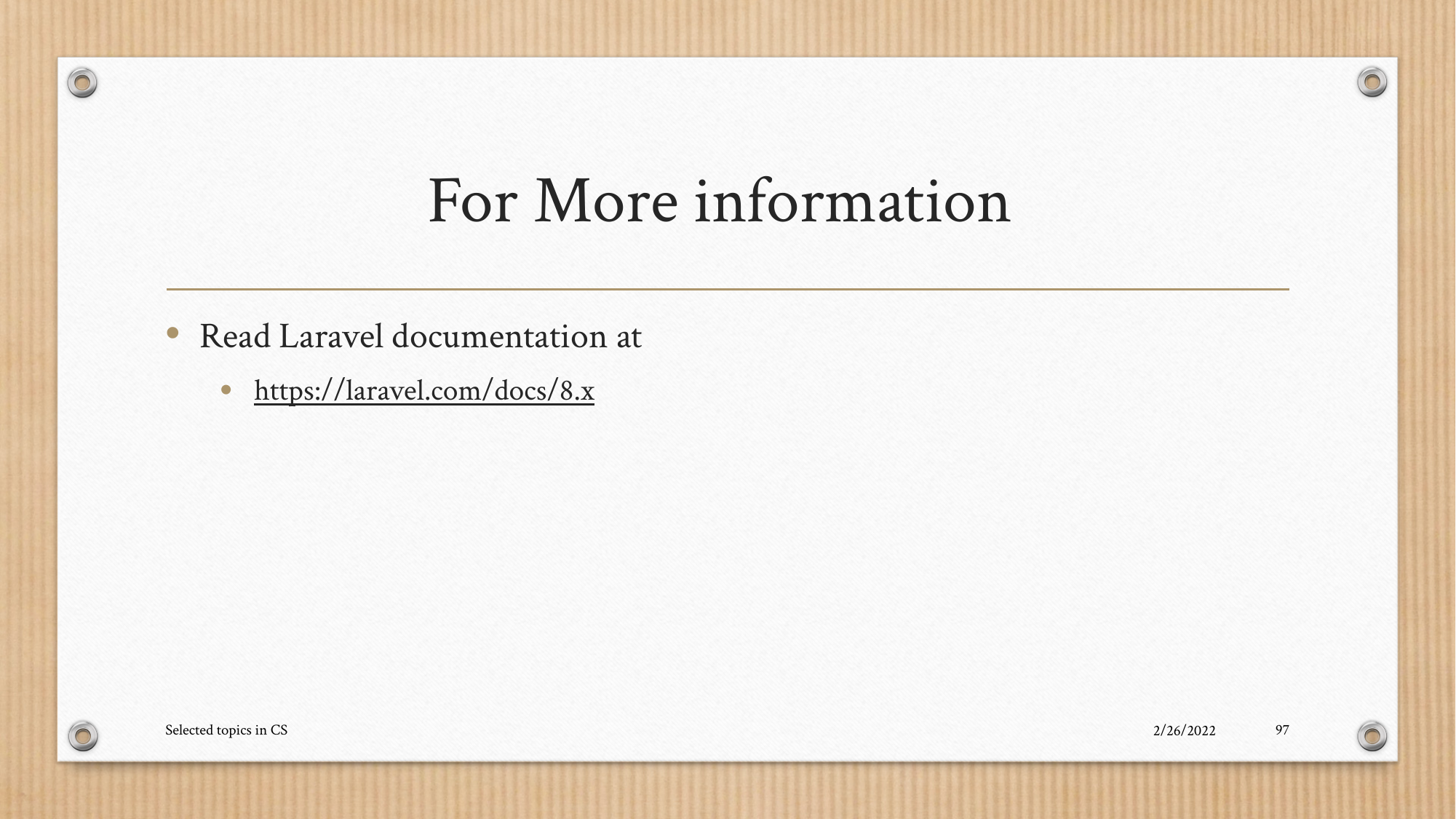

# For More information
Read Laravel documentation at
https://laravel.com/docs/8.x
Selected topics in CS
2/26/2022
97